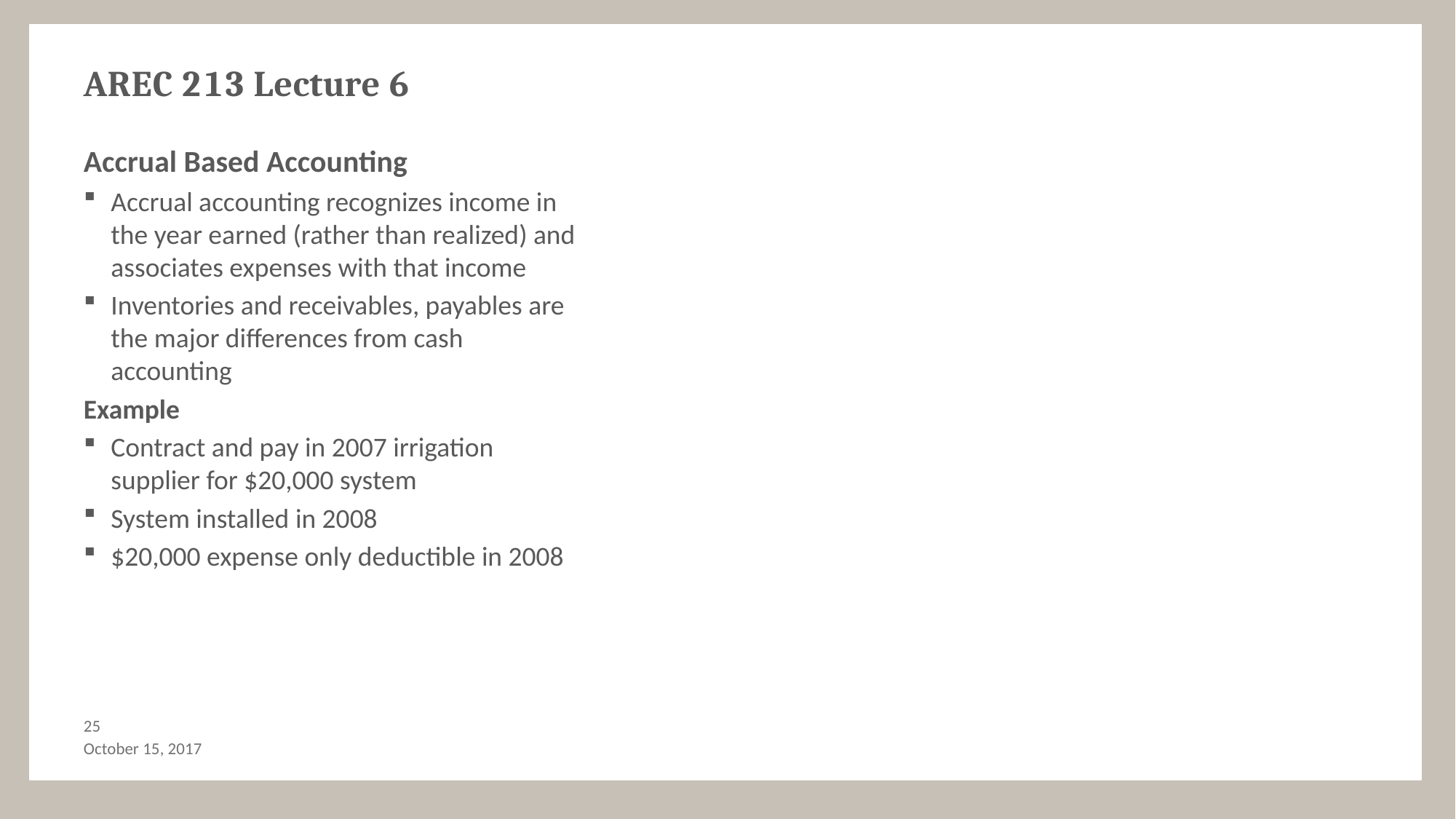

# AREC 213 Lecture 6
Accrual Based Accounting
Accrual accounting recognizes income in the year earned (rather than realized) and associates expenses with that income
Inventories and receivables, payables are the major differences from cash accounting
Example
Contract and pay in 2007 irrigation supplier for $20,000 system
System installed in 2008
$20,000 expense only deductible in 2008

25
October 15, 2017